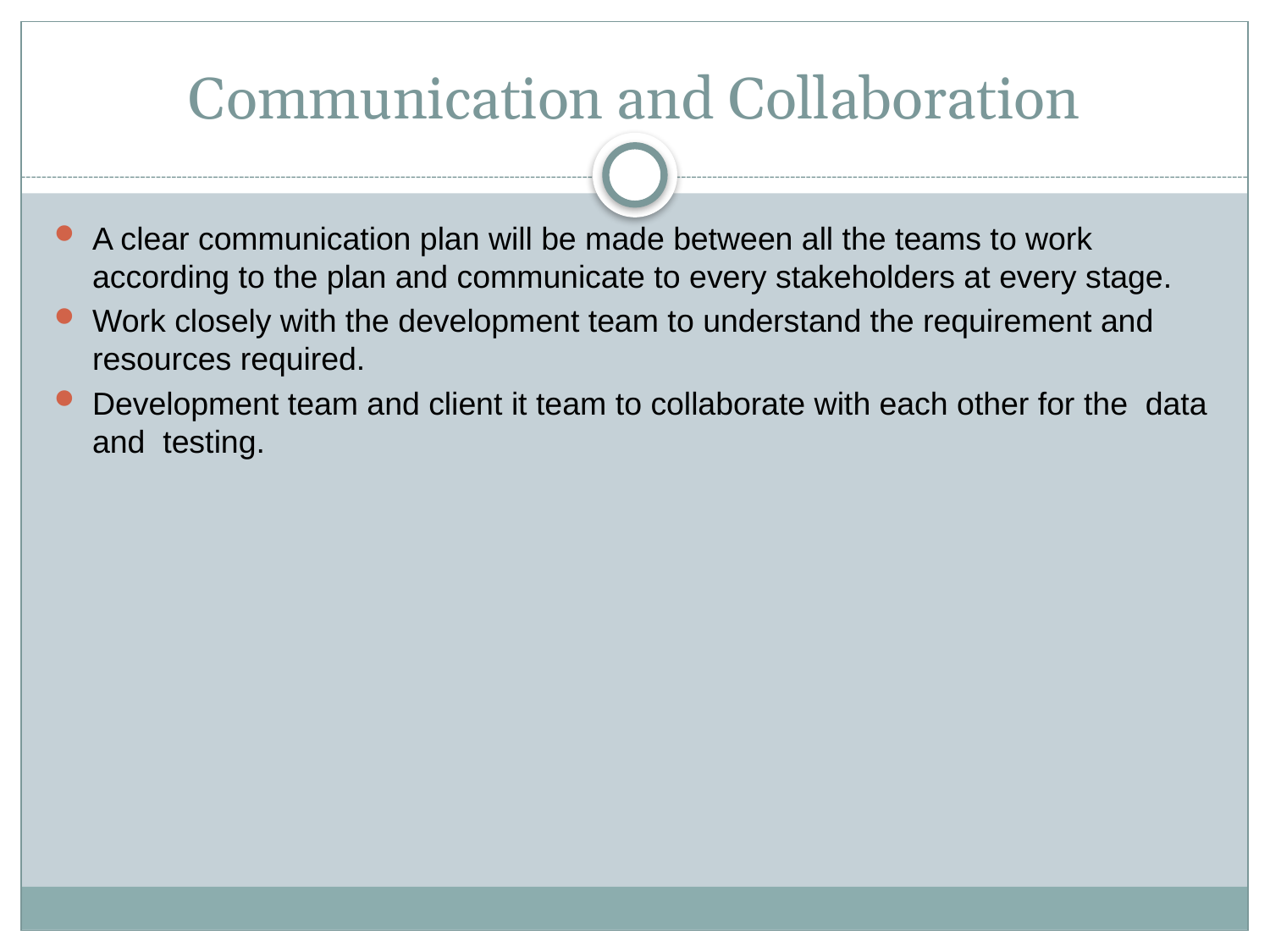

# Communication and Collaboration
A clear communication plan will be made between all the teams to work according to the plan and communicate to every stakeholders at every stage.
Work closely with the development team to understand the requirement and resources required.
Development team and client it team to collaborate with each other for the  data and  testing.